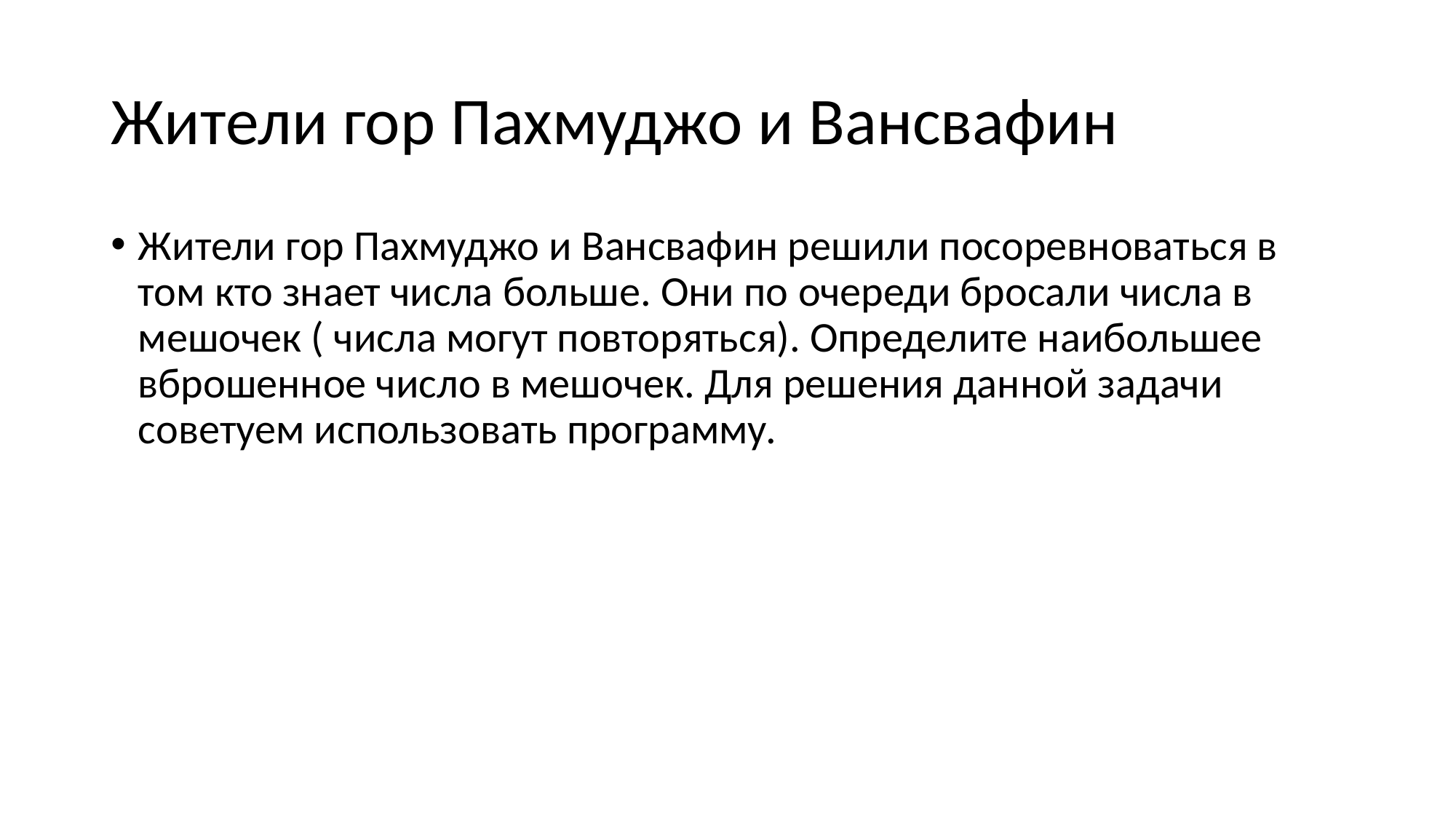

# Жители гор Пахмуджо и Вансвафин
Жители гор Пахмуджо и Вансвафин решили посоревноваться в том кто знает числа больше. Они по очереди бросали числа в мешочек ( числа могут повторяться). Определите наибольшее вброшенное число в мешочек. Для решения данной задачи советуем использовать программу.